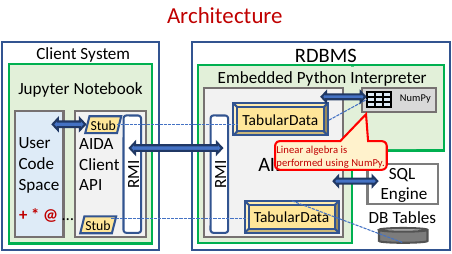

Architecture
RDBMS
Client System

Embedded Python Interpreter

Jupyter Notebook

NumPy

AIDA

|  |  |  |
| --- | --- | --- |
|  |  |  |
|  |  |  |
TabularData

RMI
RMI
Stub

Stub

User
Code
Space
AIDA
Client
API
Linear algebra is performed using NumPy.

SQL
Engine

TabularData
 + * @ …
DB Tables